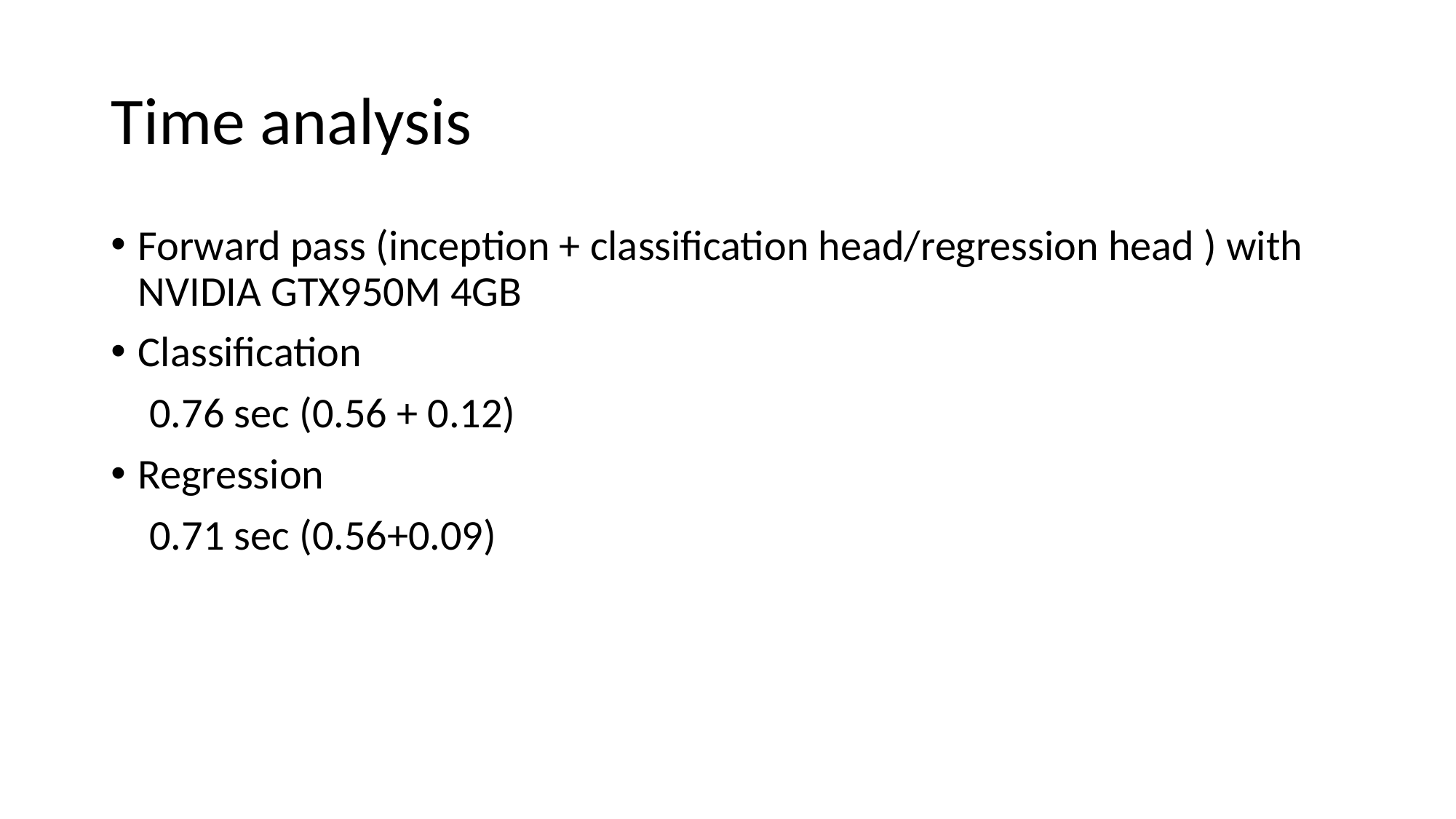

# Time analysis
Forward pass (inception + classification head/regression head ) with NVIDIA GTX950M 4GB
Classification
    0.76 sec (0.56 + 0.12)
Regression
    0.71 sec (0.56+0.09)